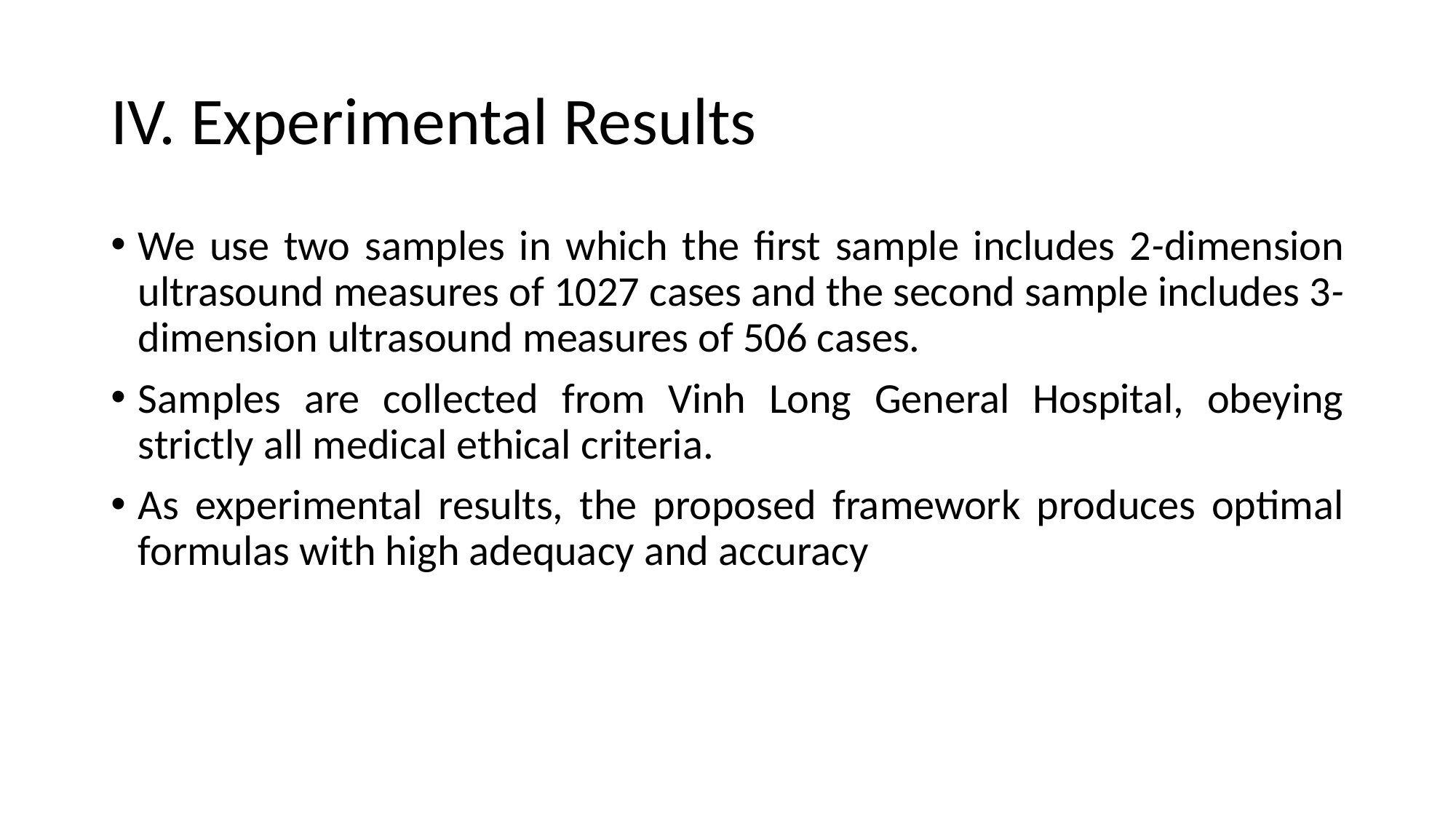

# IV. Experimental Results
We use two samples in which the first sample includes 2-dimension ultrasound measures of 1027 cases and the second sample includes 3-dimension ultrasound measures of 506 cases.
Samples are collected from Vinh Long General Hospital, obeying strictly all medical ethical criteria.
As experimental results, the proposed framework produces optimal formulas with high adequacy and accuracy